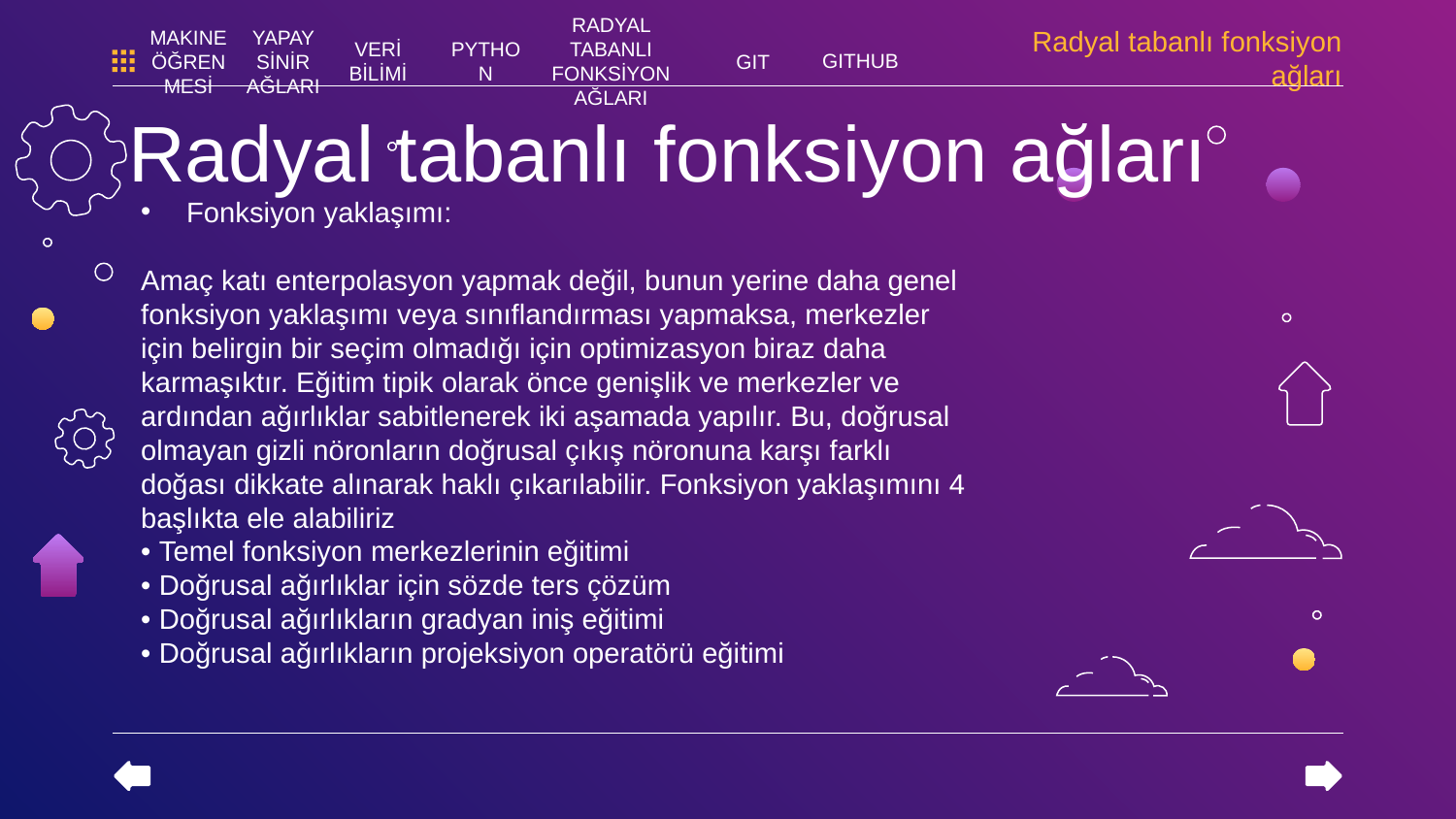

Radyal tabanlı fonksiyon ağları
GITHUB
PYTHON
RADYAL TABANLI FONKSİYON AĞLARI
GIT
MAKINE ÖĞRENMESİ
YAPAY SİNİR AĞLARI
VERİ BİLİMİ

# Radyal tabanlı fonksiyon ağları

Fonksiyon yaklaşımı:

Amaç katı enterpolasyon yapmak değil, bunun yerine daha genel fonksiyon yaklaşımı veya sınıflandırması yapmaksa, merkezler için belirgin bir seçim olmadığı için optimizasyon biraz daha karmaşıktır. Eğitim tipik olarak önce genişlik ve merkezler ve ardından ağırlıklar sabitlenerek iki aşamada yapılır. Bu, doğrusal olmayan gizli nöronların doğrusal çıkış nöronuna karşı farklı doğası dikkate alınarak haklı çıkarılabilir. Fonksiyon yaklaşımını 4 başlıkta ele alabiliriz
• Temel fonksiyon merkezlerinin eğitimi
• Doğrusal ağırlıklar için sözde ters çözüm
• Doğrusal ağırlıkların gradyan iniş eğitimi
• Doğrusal ağırlıkların projeksiyon operatörü eğitimi